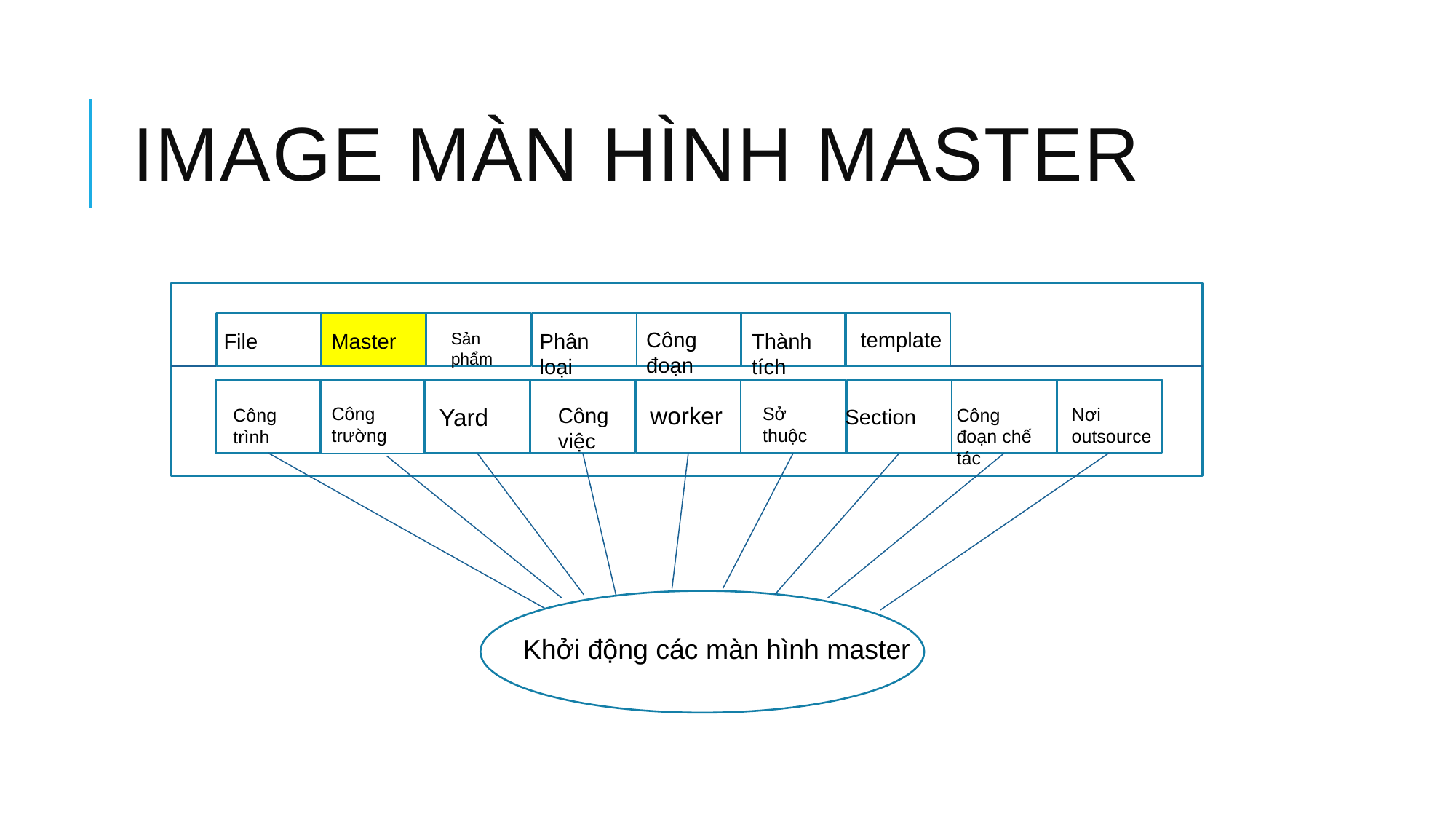

# Image màn hình master

Công đoạn
template
Thành tích
Sản phẩm
Phân loại
File
Master

Công trình

Công việc

worker

Nơi outsource

Công đoạn chế tác

Section

Sở thuộc

Yard

Công trường

Khởi động các màn hình master